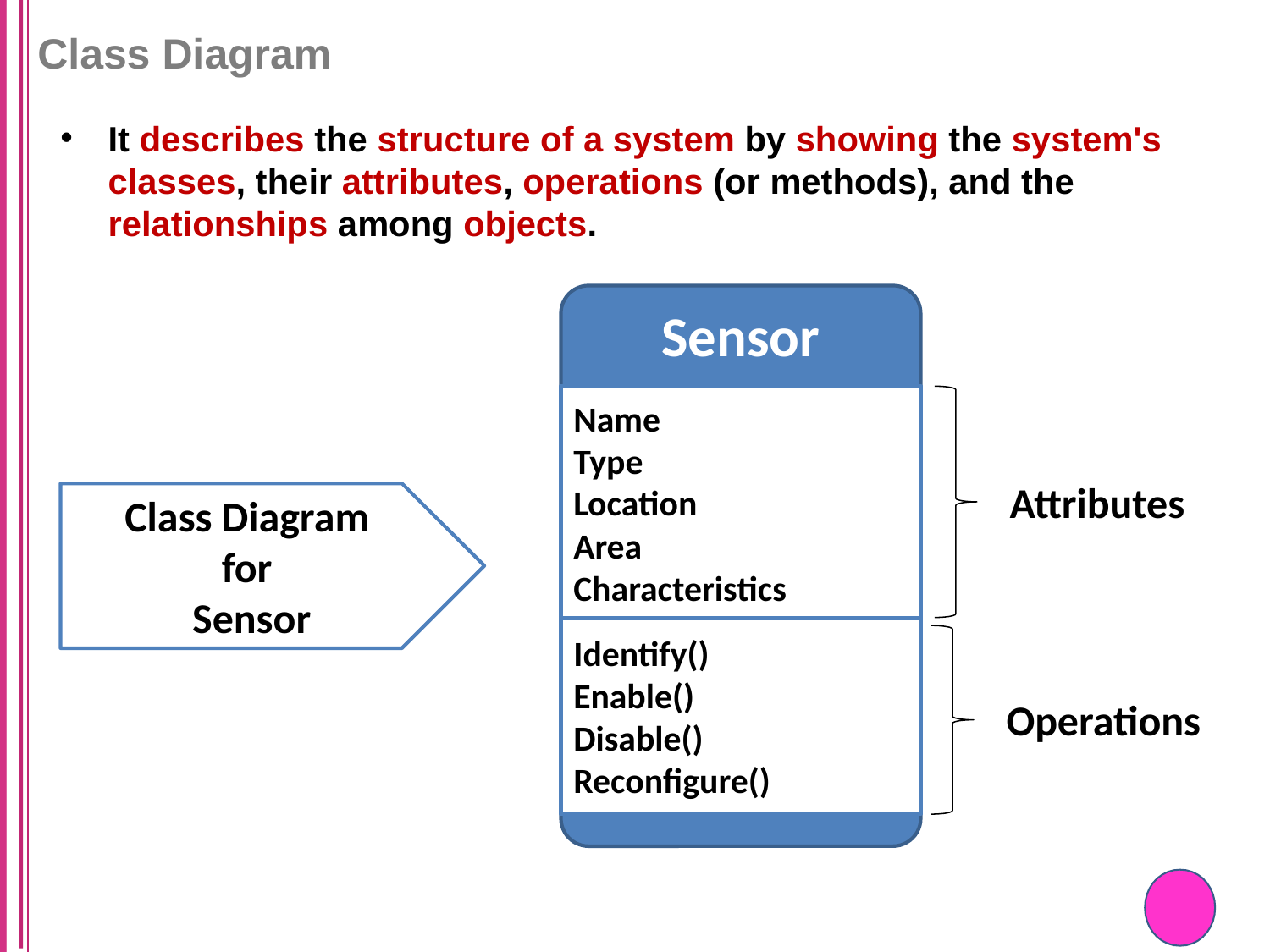

# Class Diagram
It describes the structure of a system by showing the system's classes, their attributes, operations (or methods), and the relationships among objects.

Sensor
Name
Type
Location
Area
Characteristics

Attributes
Class Diagram
for
Sensor
Identify()
Enable()
Disable()
Reconfigure()

Operations